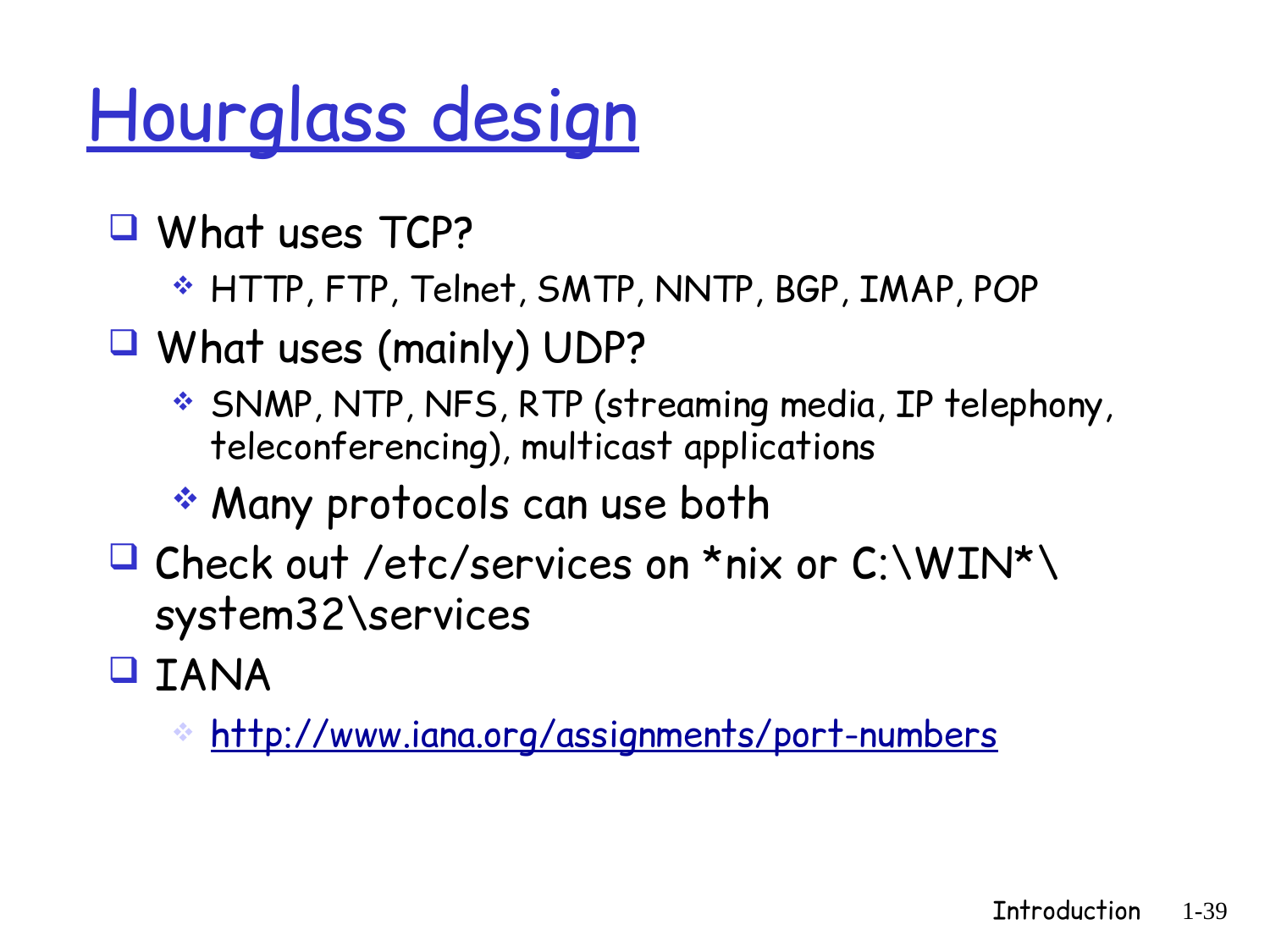

# Hourglass design
What uses TCP?
HTTP, FTP, Telnet, SMTP, NNTP, BGP, IMAP, POP
What uses (mainly) UDP?
SNMP, NTP, NFS, RTP (streaming media, IP telephony, teleconferencing), multicast applications
Many protocols can use both
Check out /etc/services on *nix or C:\WIN*\system32\services
IANA
http://www.iana.org/assignments/port-numbers
 Introduction
1-39